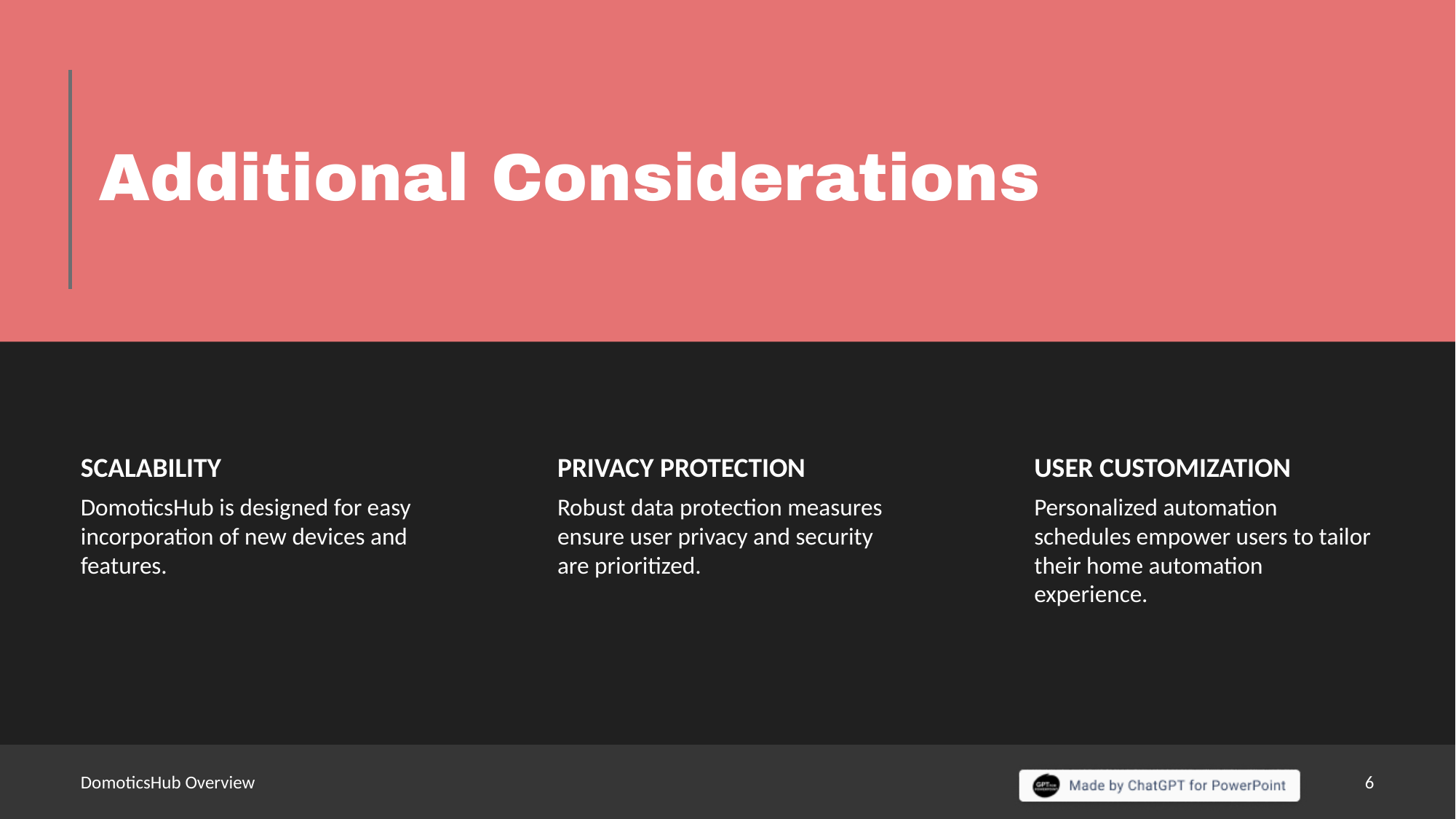

# Additional Considerations
SCALABILITY
PRIVACY PROTECTION
USER CUSTOMIZATION
DomoticsHub is designed for easy incorporation of new devices and features.
Robust data protection measures ensure user privacy and security are prioritized.
Personalized automation schedules empower users to tailor their home automation experience.
DomoticsHub Overview
6